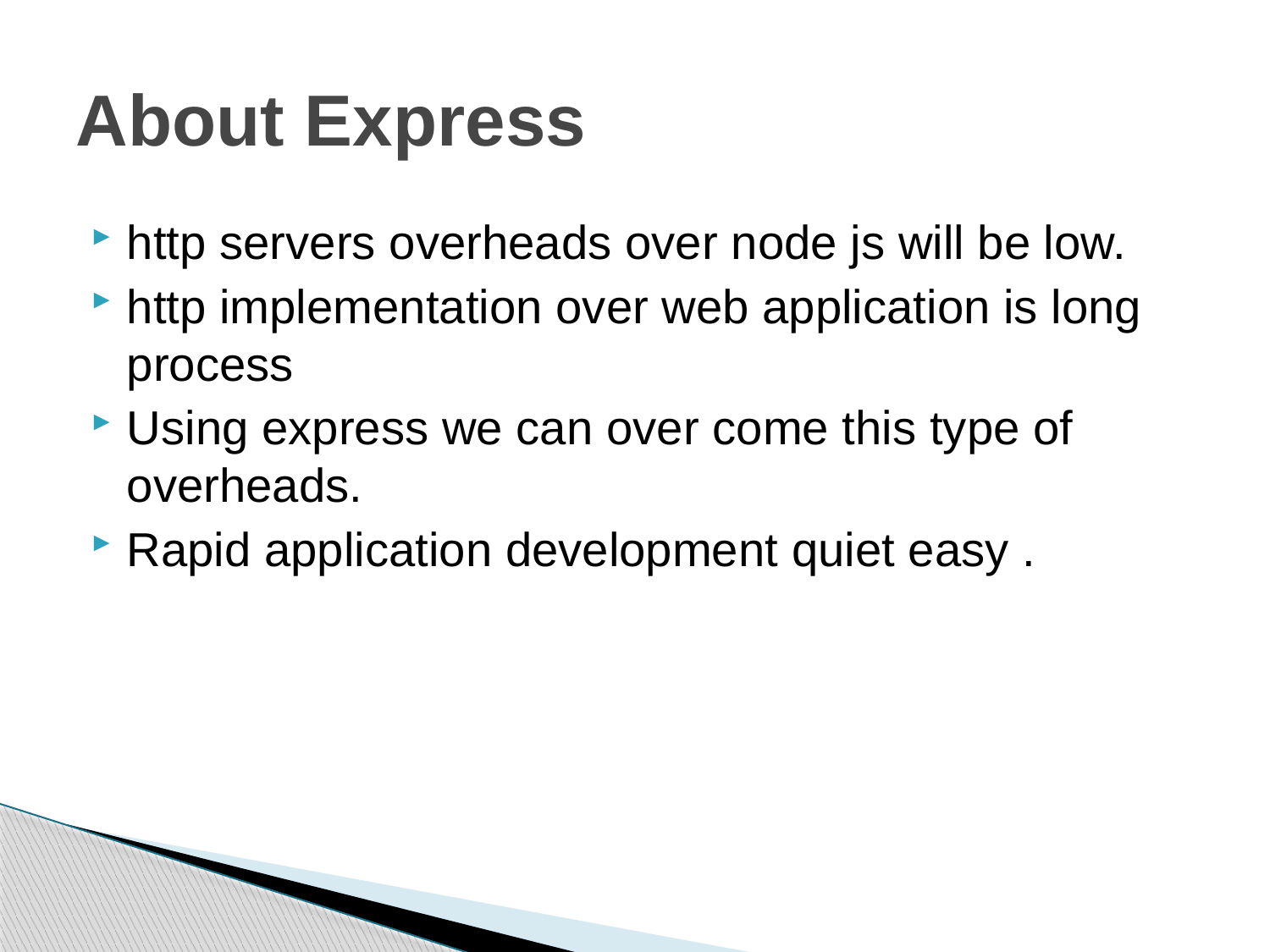

# About Express
http servers overheads over node js will be low.
http implementation over web application is long process
Using express we can over come this type of overheads.
Rapid application development quiet easy .